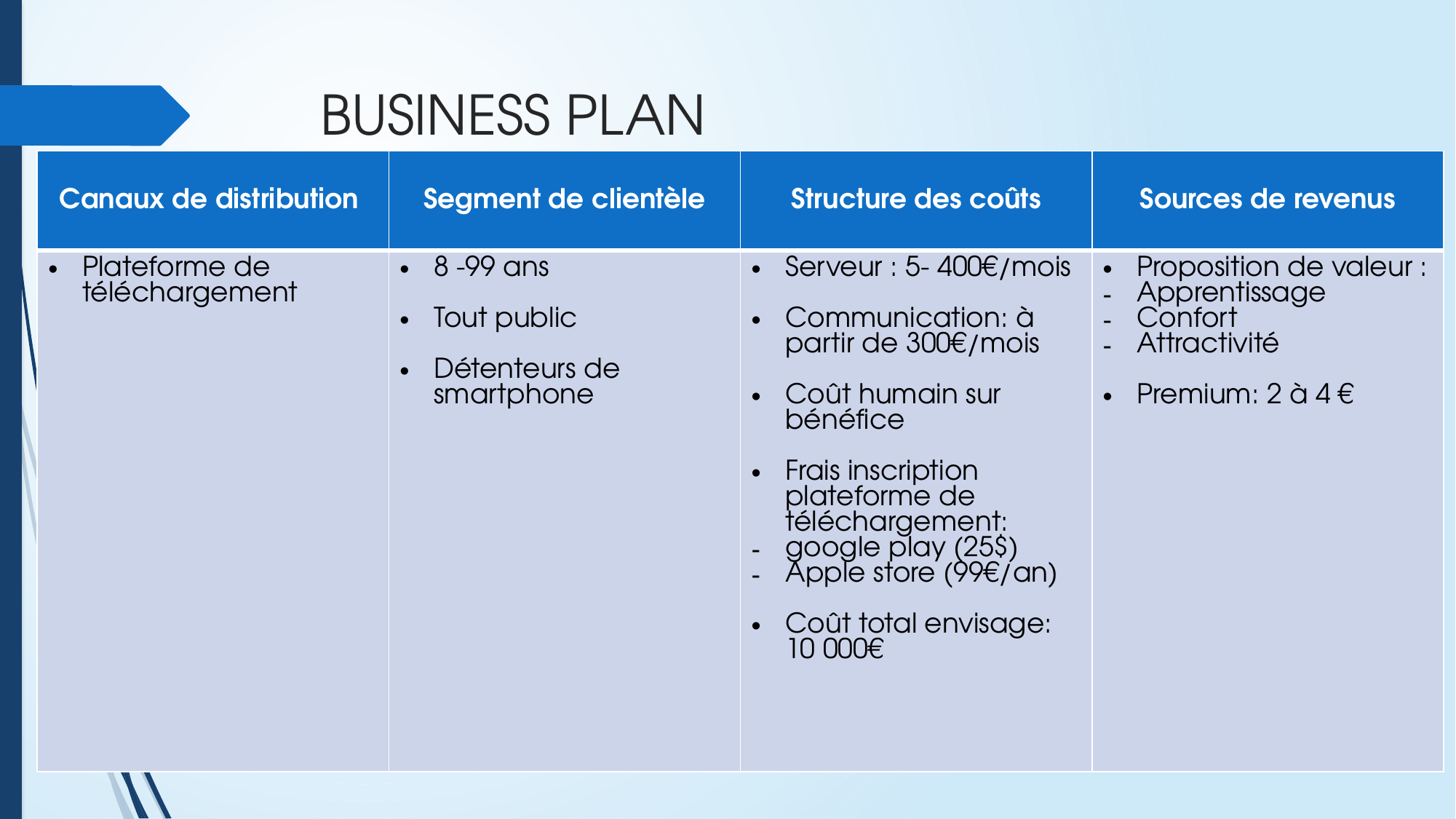

# BUSINESS PLAN
| Canaux de distribution | Segment de clientèle | Structure des coûts | Sources de revenus |
| --- | --- | --- | --- |
| Plateforme de téléchargement | 8 -99 ans Tout public Détenteurs de smartphone | Serveur : 5- 400€/mois Communication: à partir de 300€/mois Coût humain sur bénéfice Frais inscription plateforme de téléchargement: google play (25$) Apple store (99€/an) Coût total envisage: 10 000€ | Proposition de valeur : Apprentissage Confort Attractivité   Premium: 2 à 4 € |